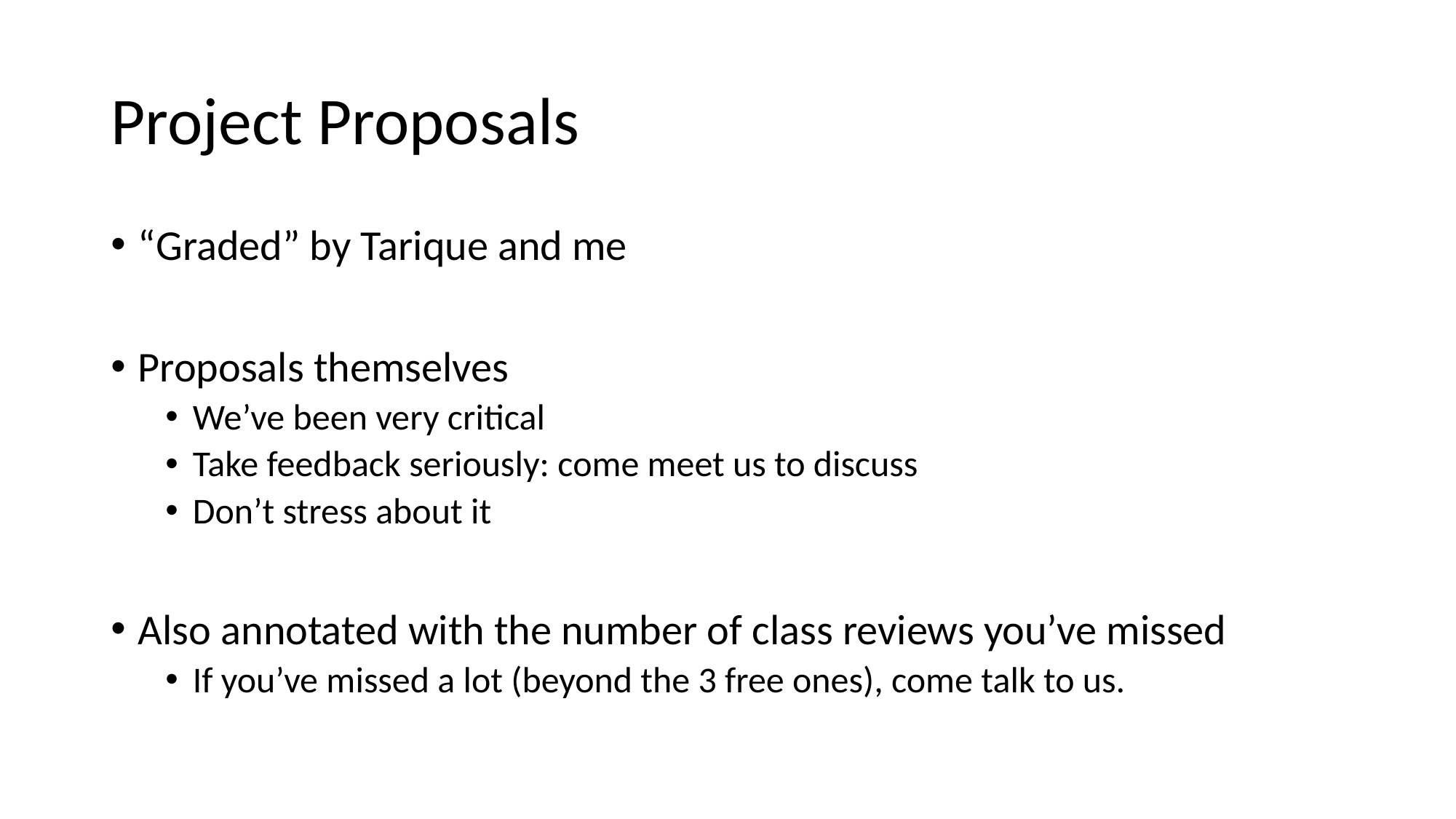

# Project Proposals
“Graded” by Tarique and me

Proposals themselves
We’ve been very critical
Take feedback seriously: come meet us to discuss
Don’t stress about it

Also annotated with the number of class reviews you’ve missed
If you’ve missed a lot (beyond the 3 free ones), come talk to us.